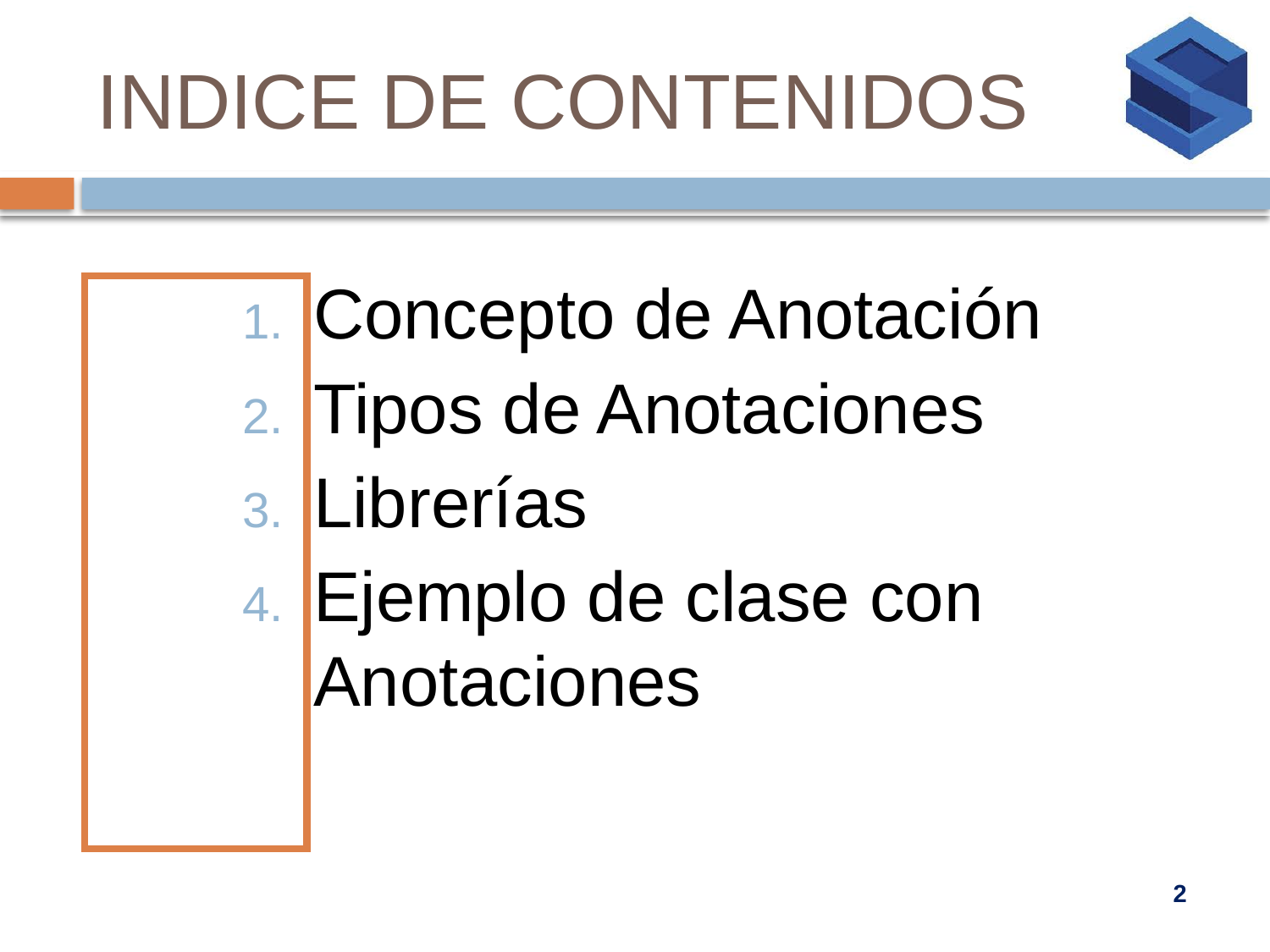

# INDICE DE CONTENIDOS
Concepto de Anotación
Tipos de Anotaciones
Librerías
Ejemplo de clase con Anotaciones

2